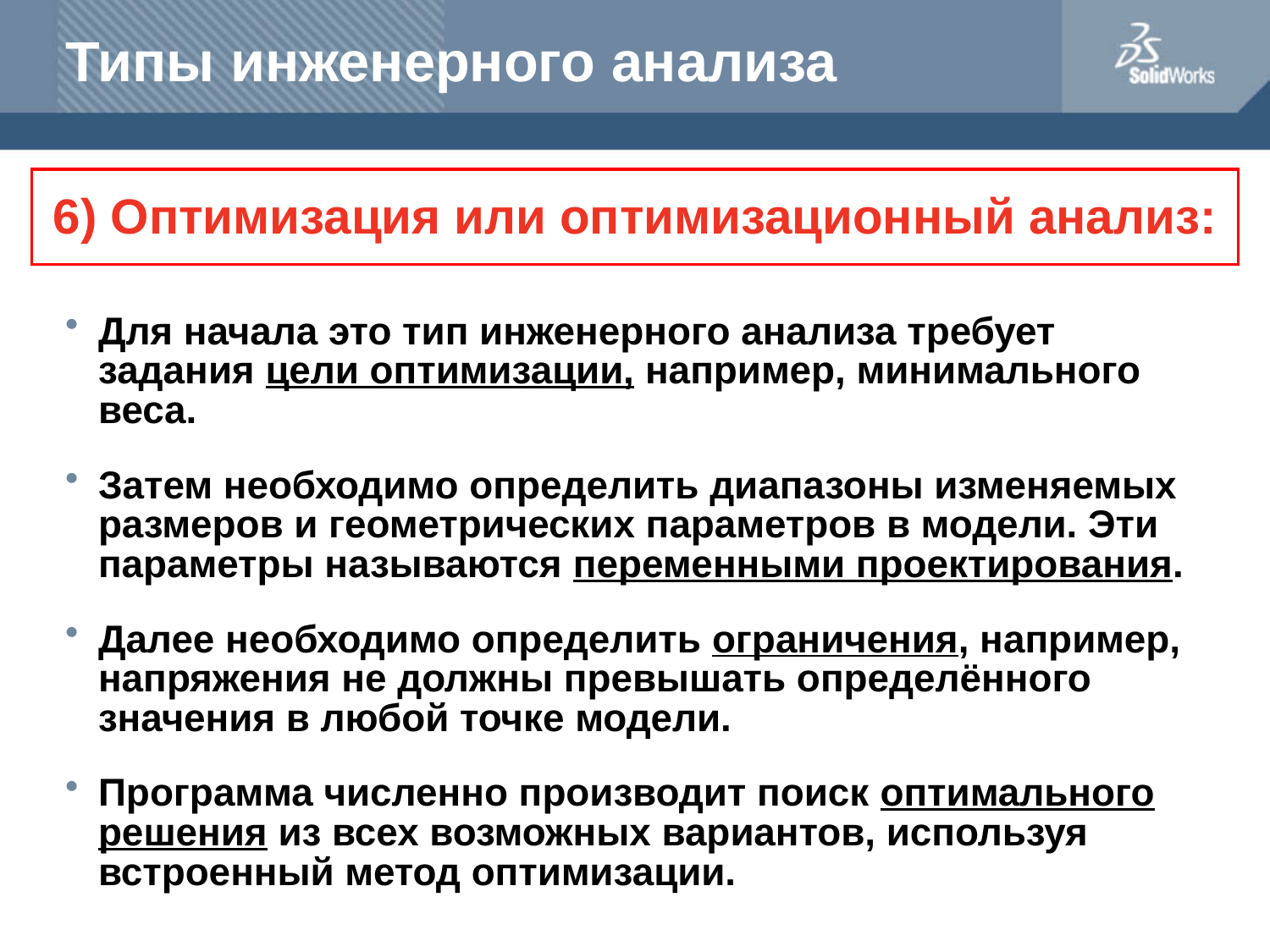

# Типы инженерного анализа
6) Оптимизация или оптимизационный анализ:
Для начала это тип инженерного анализа требует задания цели оптимизации, например, минимального веса.
Затем необходимо определить диапазоны изменяемых размеров и геометрических параметров в модели. Эти параметры называются переменными проектирования.
Далее необходимо определить ограничения, например, напряжения не должны превышать определённого значения в любой точке модели.
Программа численно производит поиск оптимального решения из всех возможных вариантов, используя встроенный метод оптимизации.